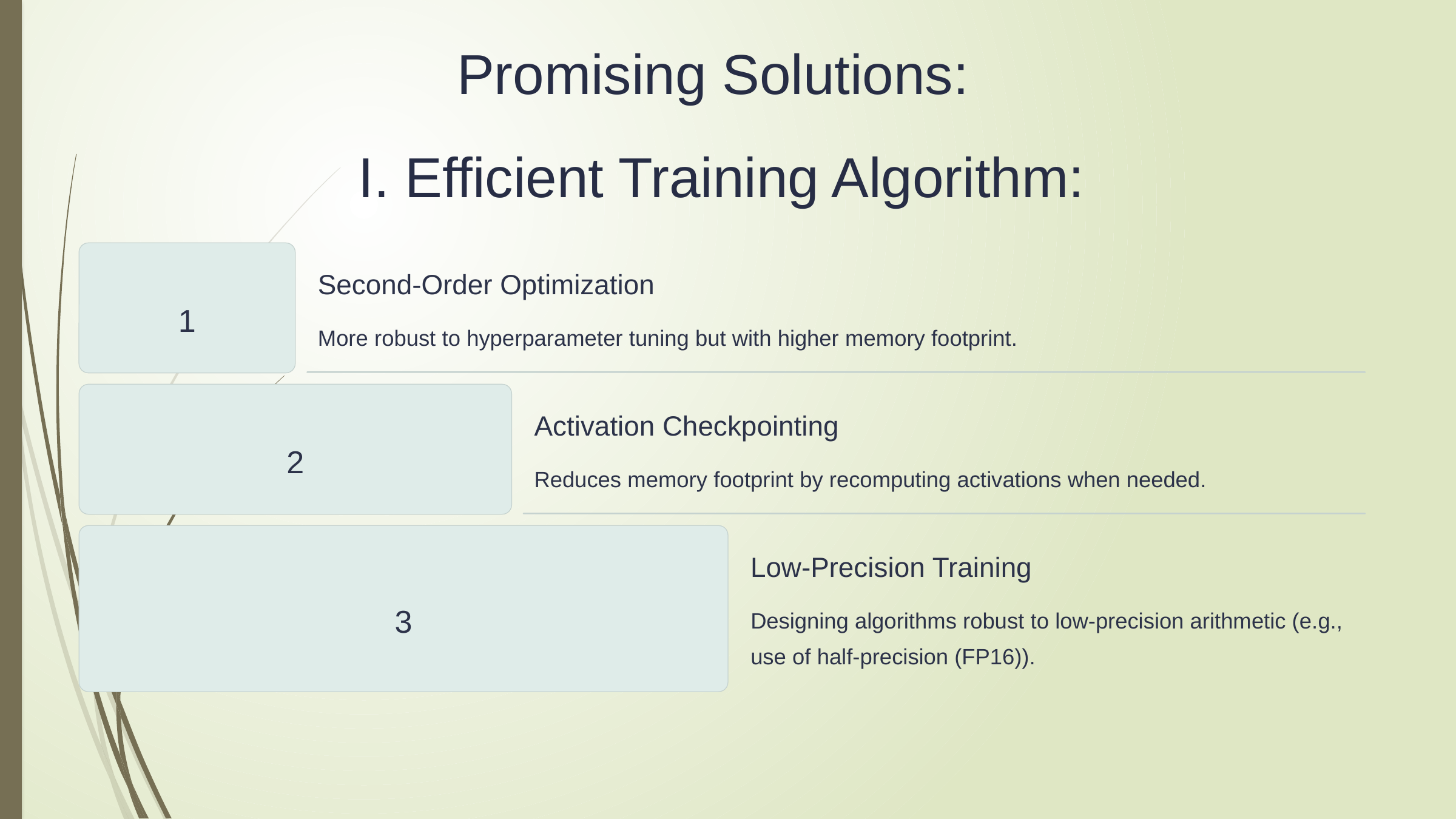

Promising Solutions:
I. Efficient Training Algorithm:

Second-Order Optimization
1
More robust to hyperparameter tuning but with higher memory footprint.

Activation Checkpointing
2
Reduces memory footprint by recomputing activations when needed.

Low-Precision Training
3
Designing algorithms robust to low-precision arithmetic (e.g., use of half-precision (FP16)).